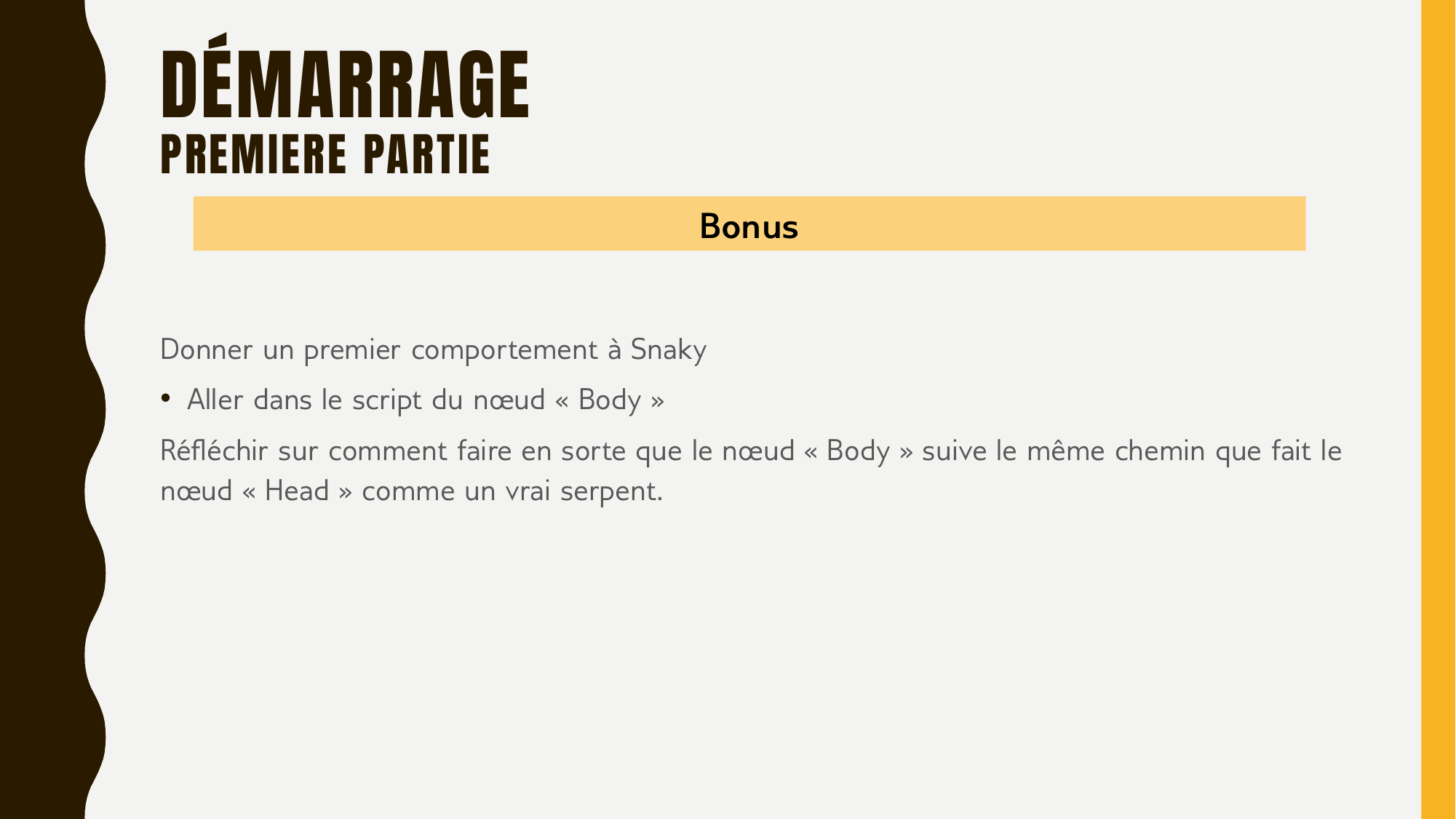

# Démarrage Premiere partie
Bonus
Donner un premier comportement à Snaky
Aller dans le script du nœud « Body »
Réfléchir sur comment faire en sorte que le nœud « Body » suive le même chemin que fait le nœud « Head » comme un vrai serpent.